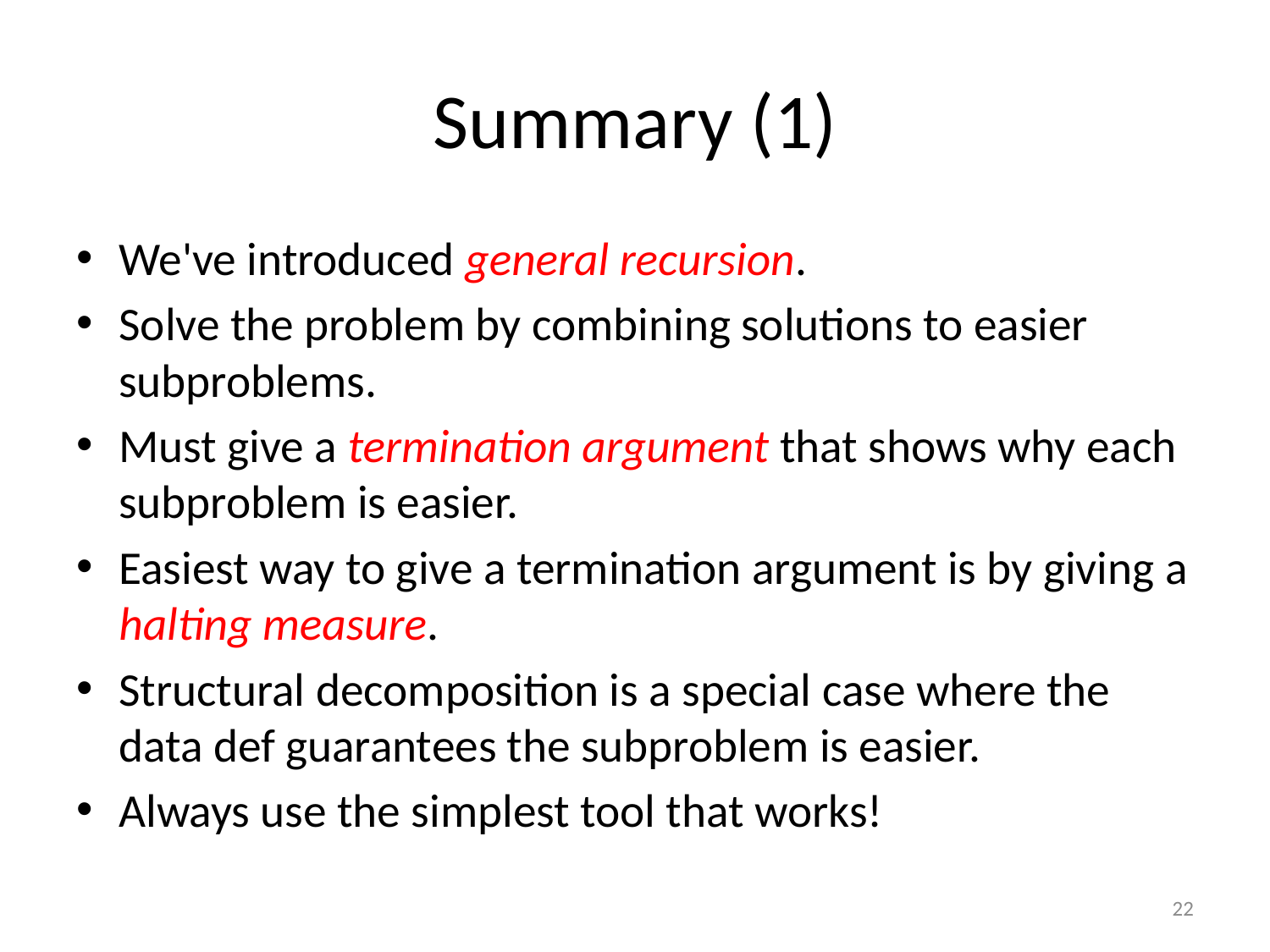

# Summary (1)
We've introduced general recursion.
Solve the problem by combining solutions to easier subproblems.
Must give a termination argument that shows why each subproblem is easier.
Easiest way to give a termination argument is by giving a halting measure.
Structural decomposition is a special case where the data def guarantees the subproblem is easier.
Always use the simplest tool that works!
22